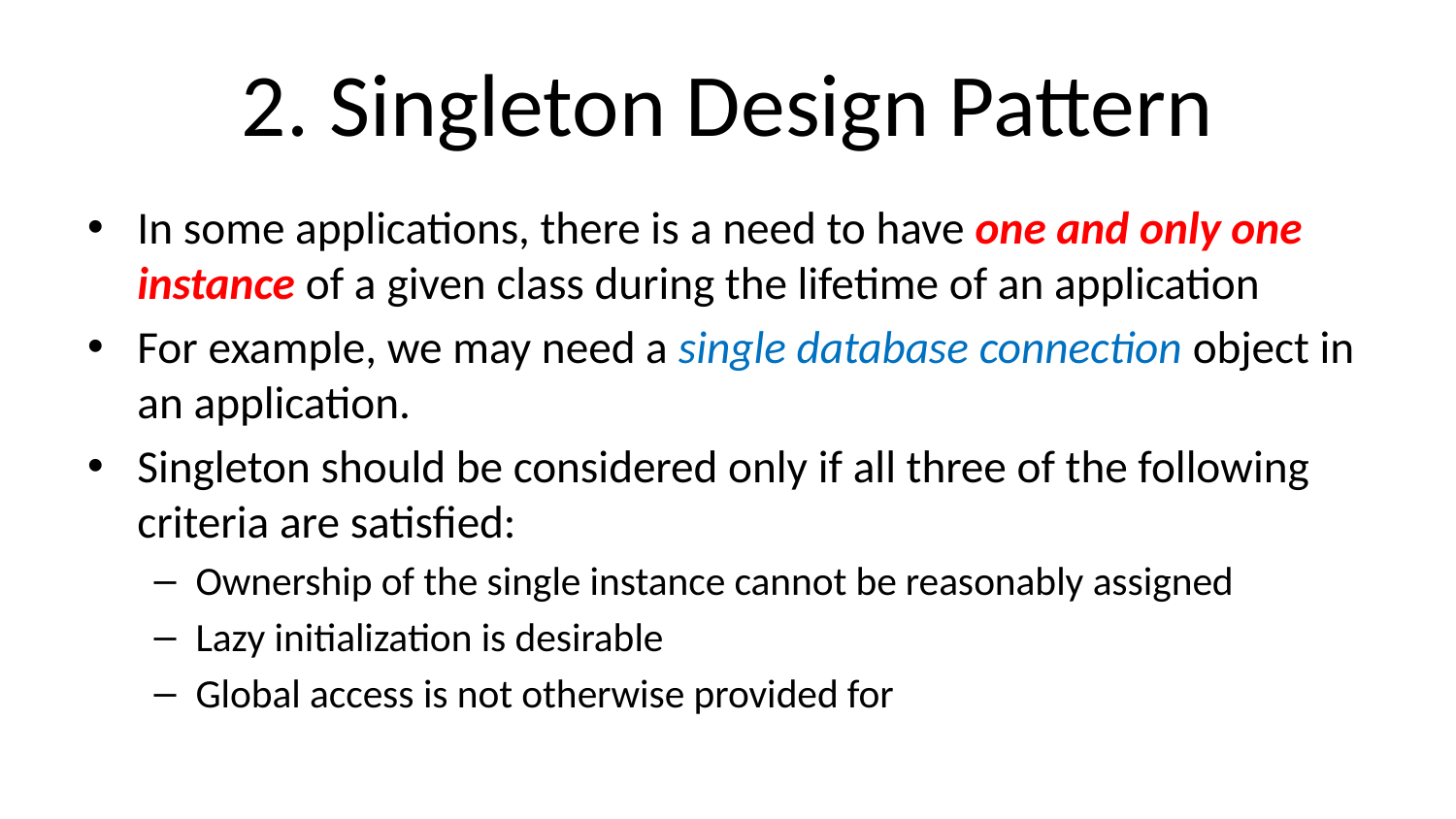

# 2. Singleton Design Pattern
In some applications, there is a need to have one and only one instance of a given class during the lifetime of an application
For example, we may need a single database connection object in an application.
Singleton should be considered only if all three of the following criteria are satisfied:
Ownership of the single instance cannot be reasonably assigned
Lazy initialization is desirable
Global access is not otherwise provided for